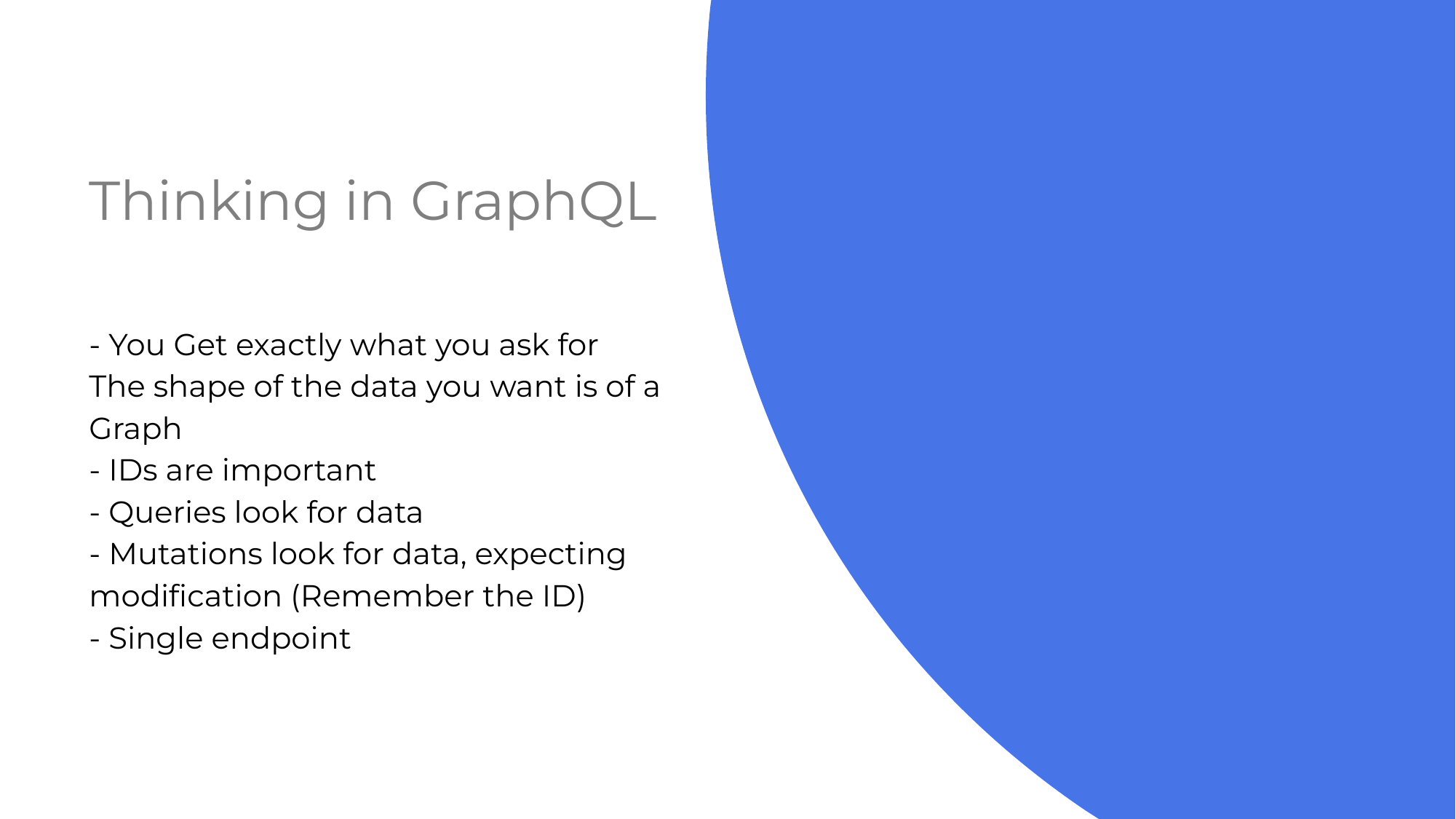

Thinking in GraphQL
# - You Get exactly what you ask for The shape of the data you want is of a Graph - IDs are important - Queries look for data - Mutations look for data, expecting modification (Remember the ID) - Single endpoint